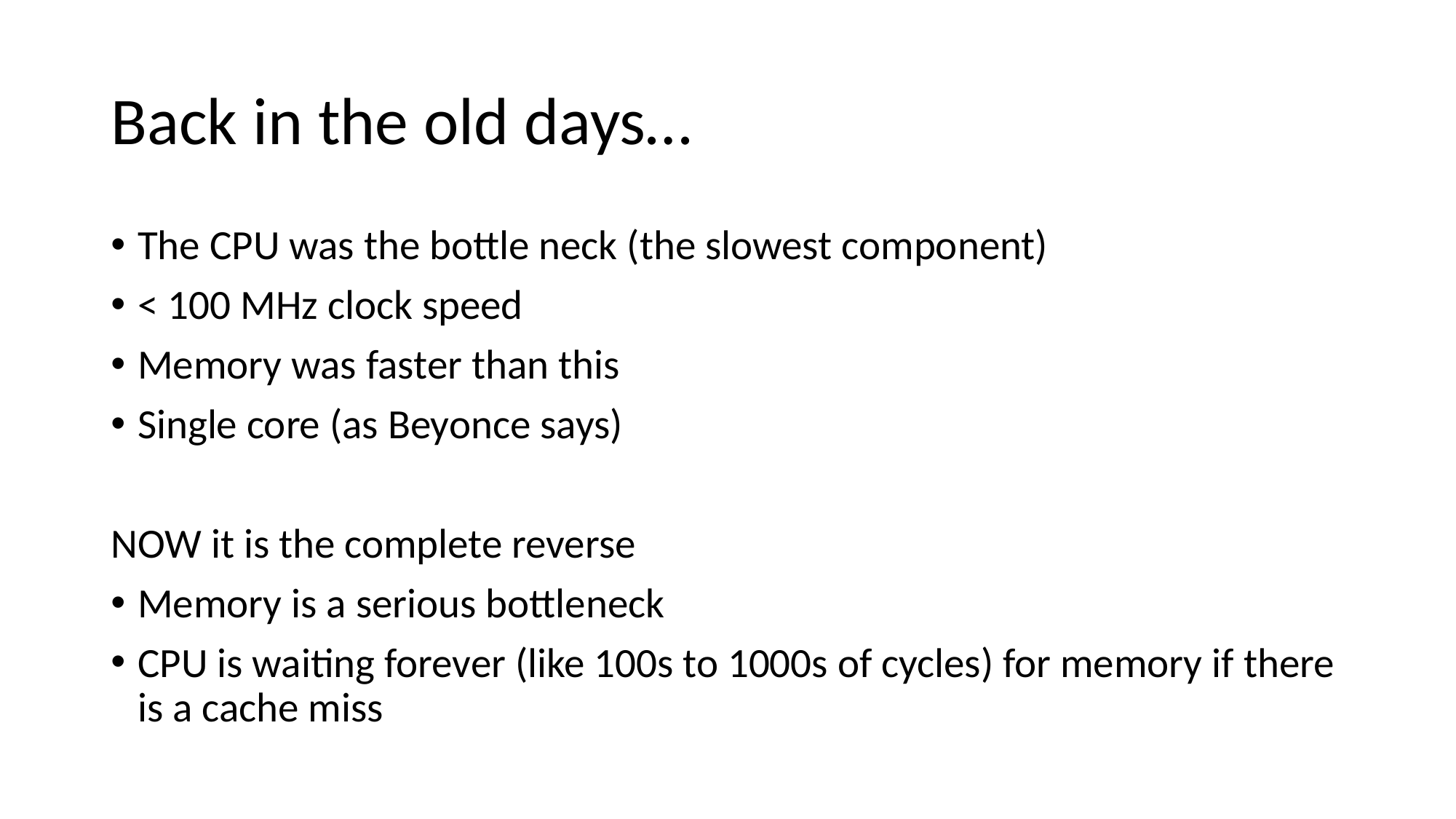

# Back in the old days…
The CPU was the bottle neck (the slowest component)
< 100 MHz clock speed
Memory was faster than this
Single core (as Beyonce says)

NOW it is the complete reverse
Memory is a serious bottleneck
CPU is waiting forever (like 100s to 1000s of cycles) for memory if there is a cache miss